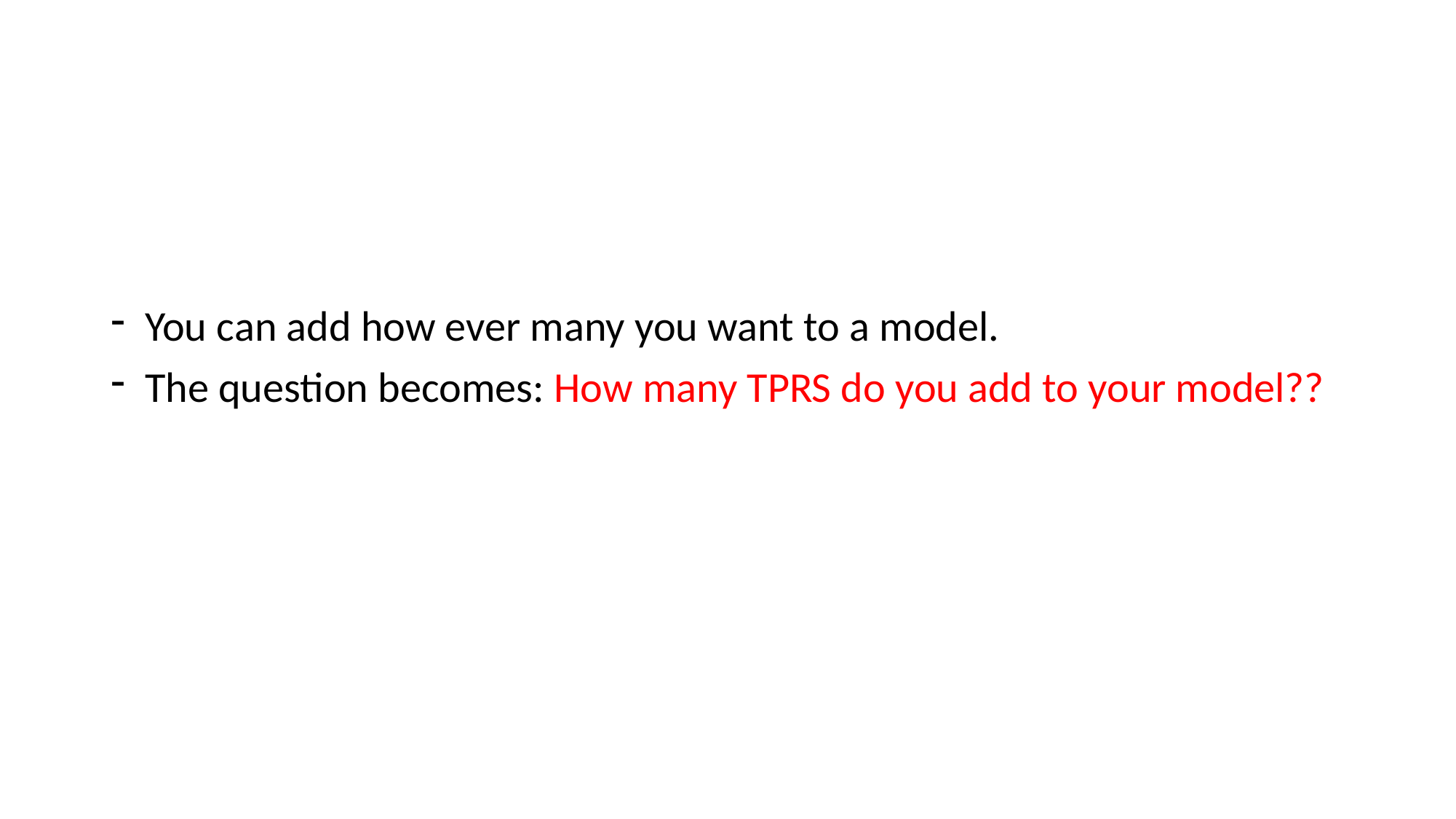

You can add how ever many you want to a model.
The question becomes: How many TPRS do you add to your model??